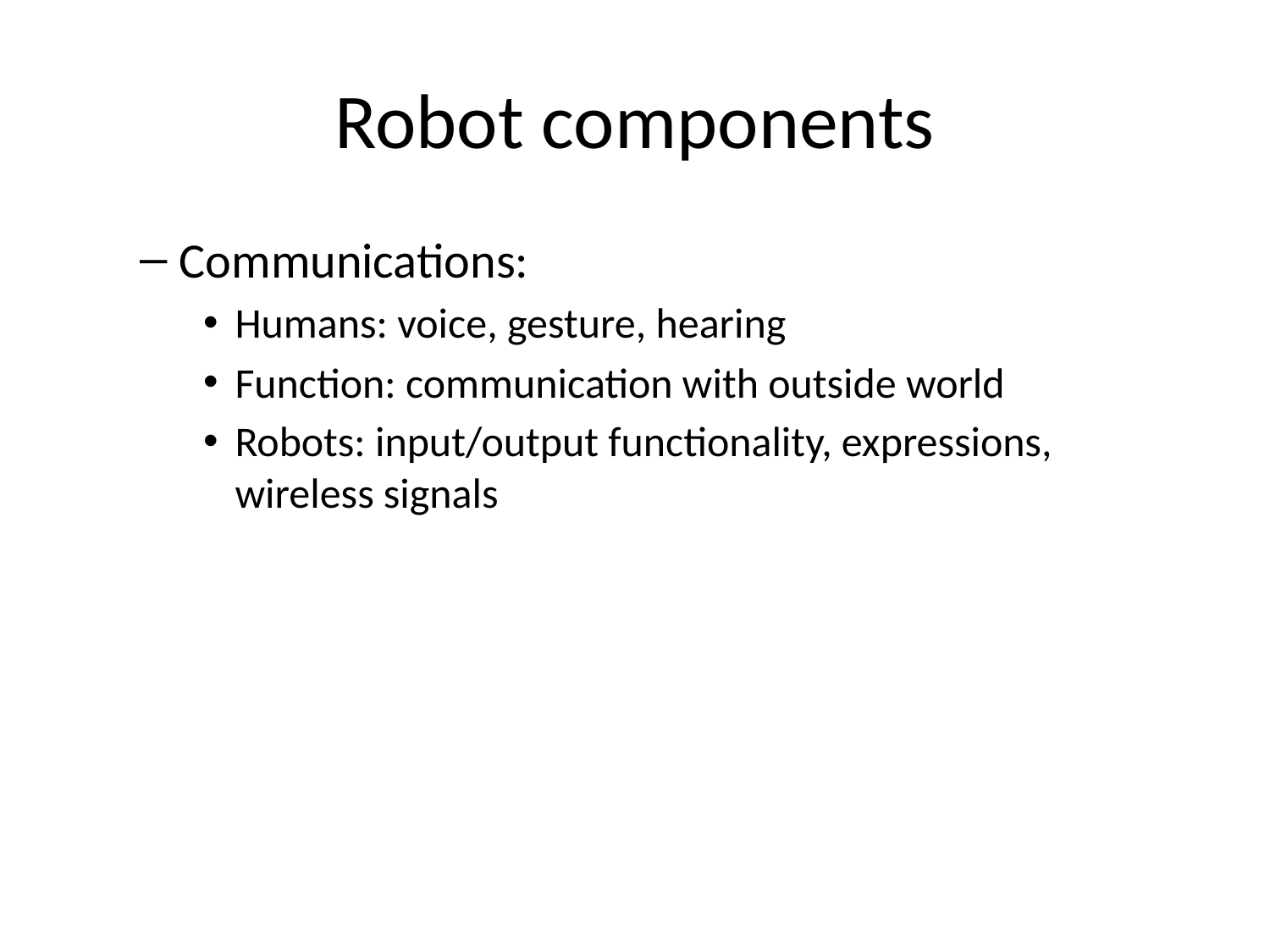

# Robot components
Communications:
Humans: voice, gesture, hearing
Function: communication with outside world
Robots: input/output functionality, expressions, wireless signals